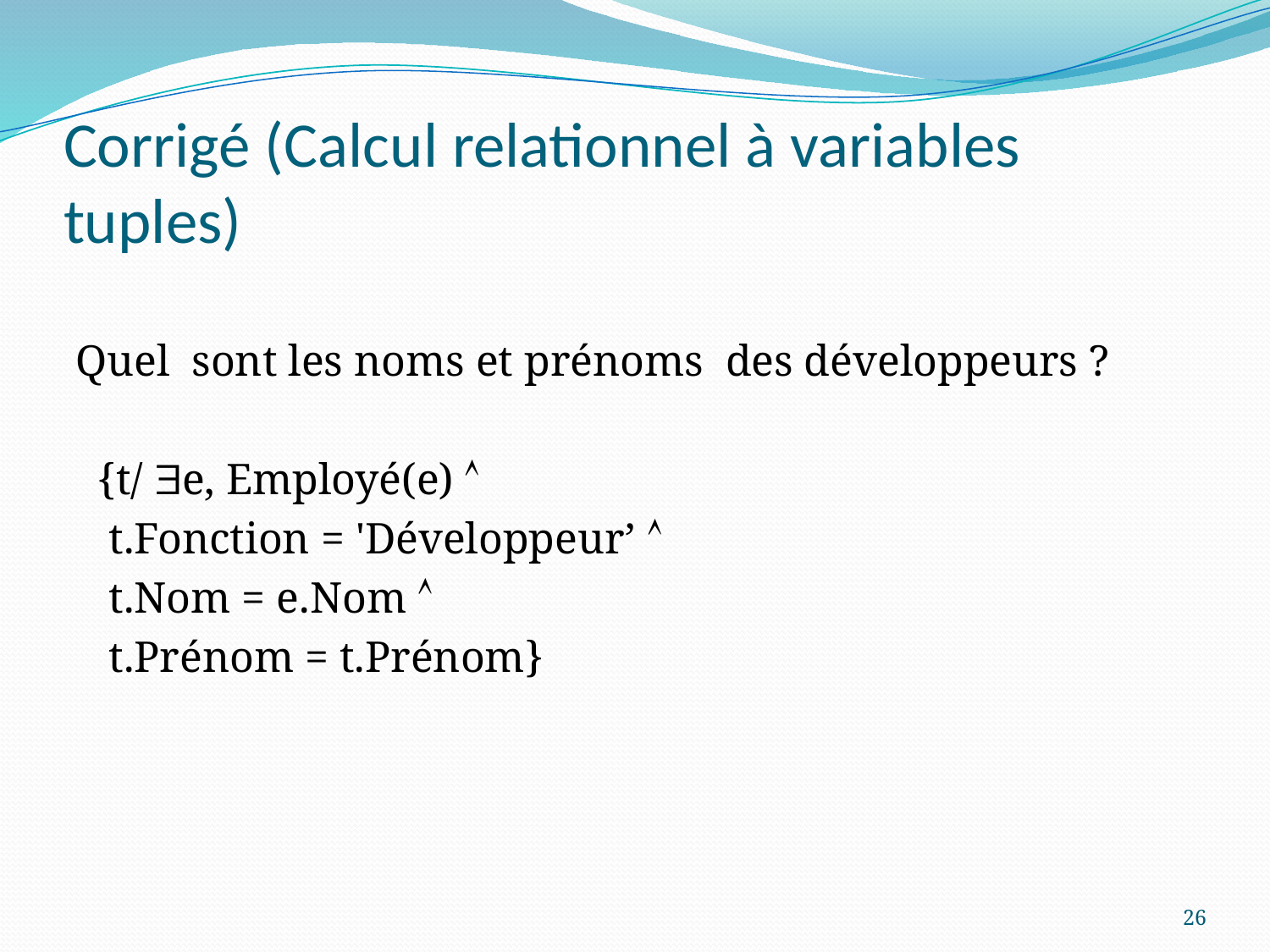

# Corrigé (Calcul relationnel à variables tuples)

Quel  sont les noms et prénoms  des développeurs ?

  {t/ ∃e, Employé(e) ∧
   t.Fonction = 'Développeur’ ∧
   t.Nom = e.Nom ∧
   t.Prénom = t.Prénom}

26